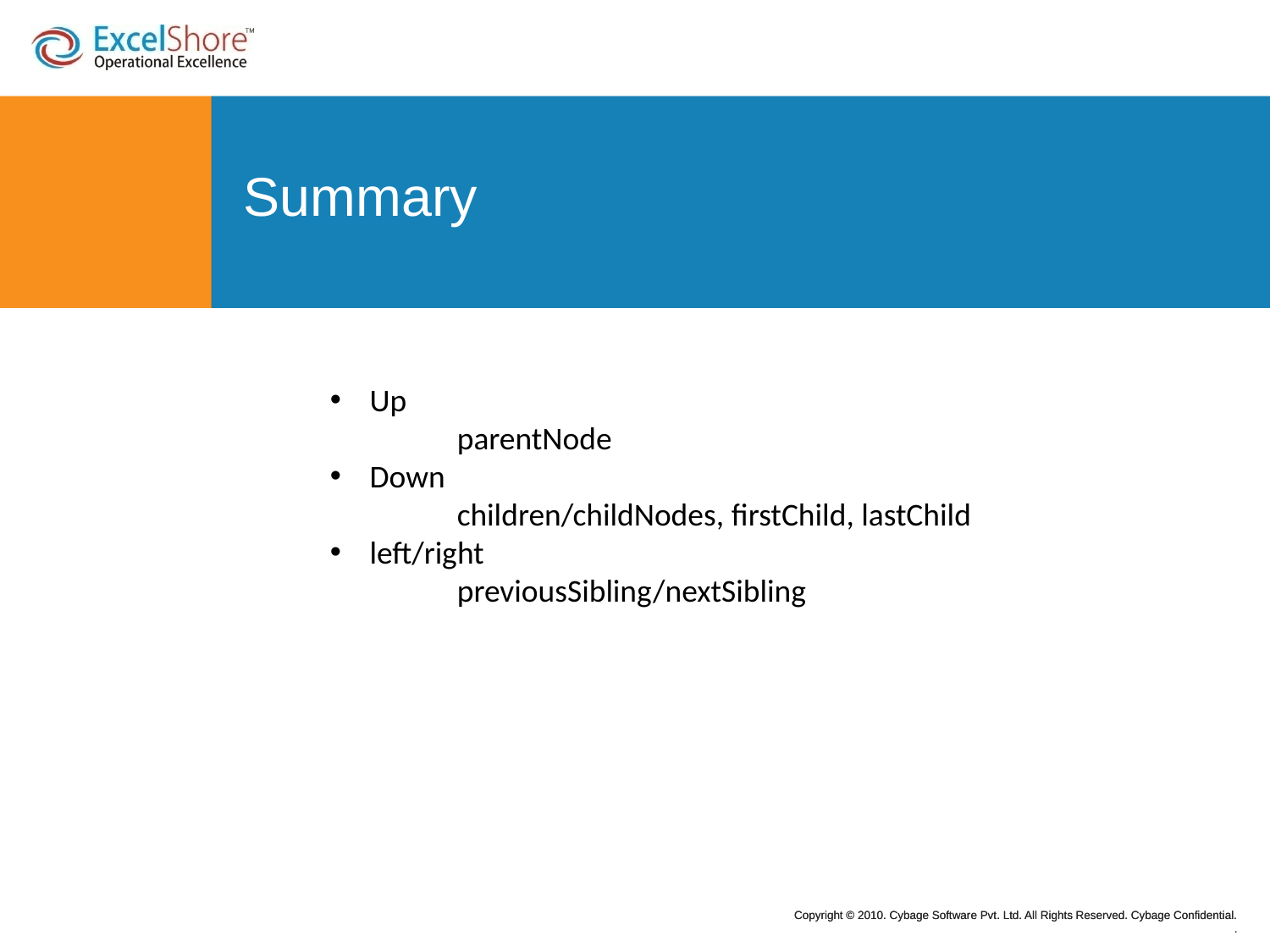

# Summary
Up
	parentNode
Down
	children/childNodes, firstChild, lastChild
left/right
	previousSibling/nextSibling